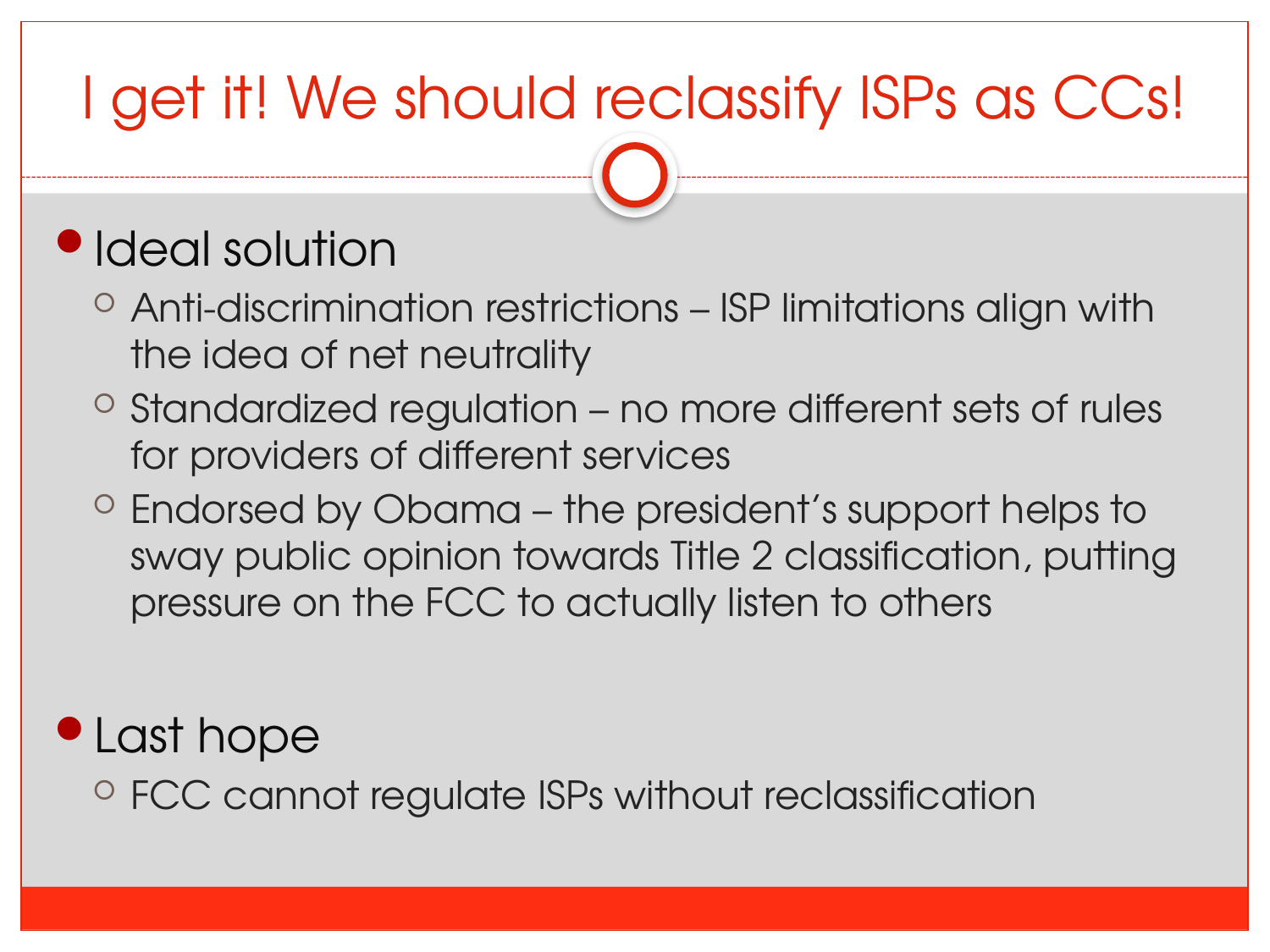

# I get it! We should reclassify ISPs as CCs!
Ideal solution
Anti-discrimination restrictions – ISP limitations align with the idea of net neutrality
Standardized regulation – no more different sets of rules for providers of different services
Endorsed by Obama – the president’s support helps to sway public opinion towards Title 2 classification, putting pressure on the FCC to actually listen to others

Last hope
FCC cannot regulate ISPs without reclassification